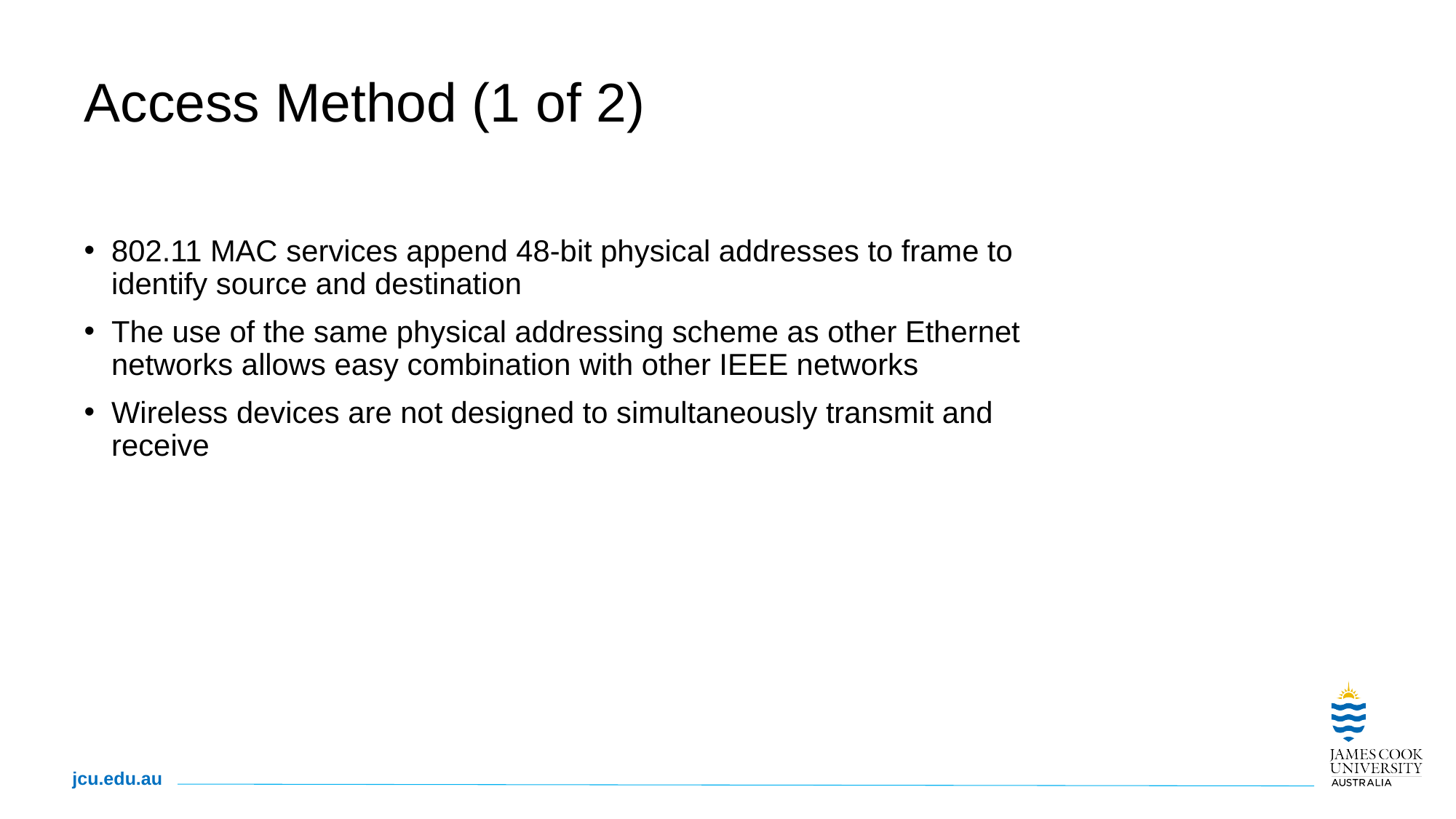

# Access Method (1 of 2)
802.11 MAC services append 48-bit physical addresses to frame to identify source and destination
The use of the same physical addressing scheme as other Ethernet networks allows easy combination with other IEEE networks
Wireless devices are not designed to simultaneously transmit and receive